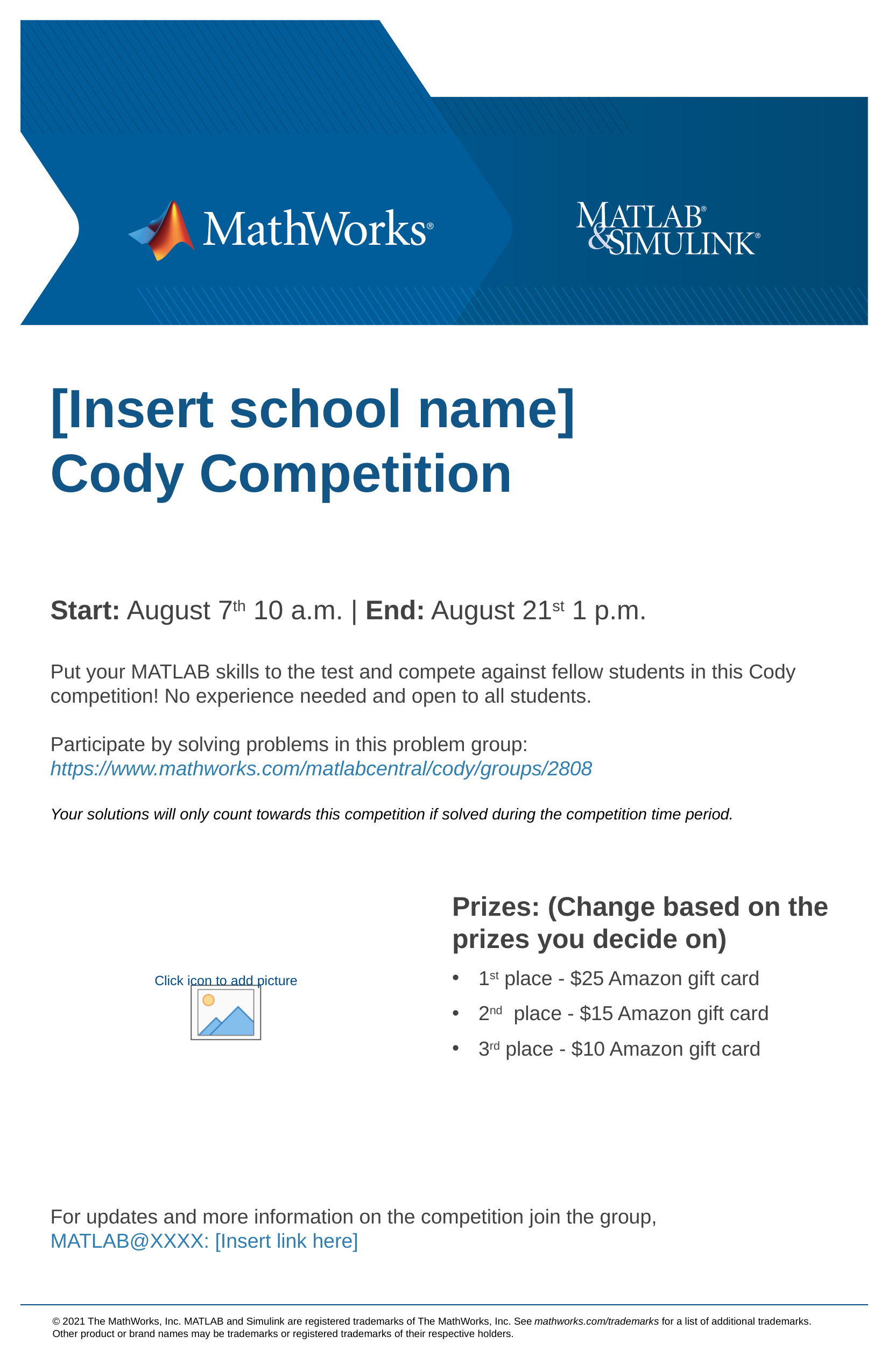

[Insert school name]
Cody Competition
Start: August 7th 10 a.m. | End: August 21st 1 p.m.
Put your MATLAB skills to the test and compete against fellow students in this Cody competition! No experience needed and open to all students.

Participate by solving problems in this problem group:
https://www.mathworks.com/matlabcentral/cody/groups/2808

Your solutions will only count towards this competition if solved during the competition time period.

Prizes: (Change based on the prizes you decide on)
1st place - $25 Amazon gift card
2nd  place - $15 Amazon gift card
3rd place - $10 Amazon gift card

For updates and more information on the competition join the group,
MATLAB@XXXX: [Insert link here]